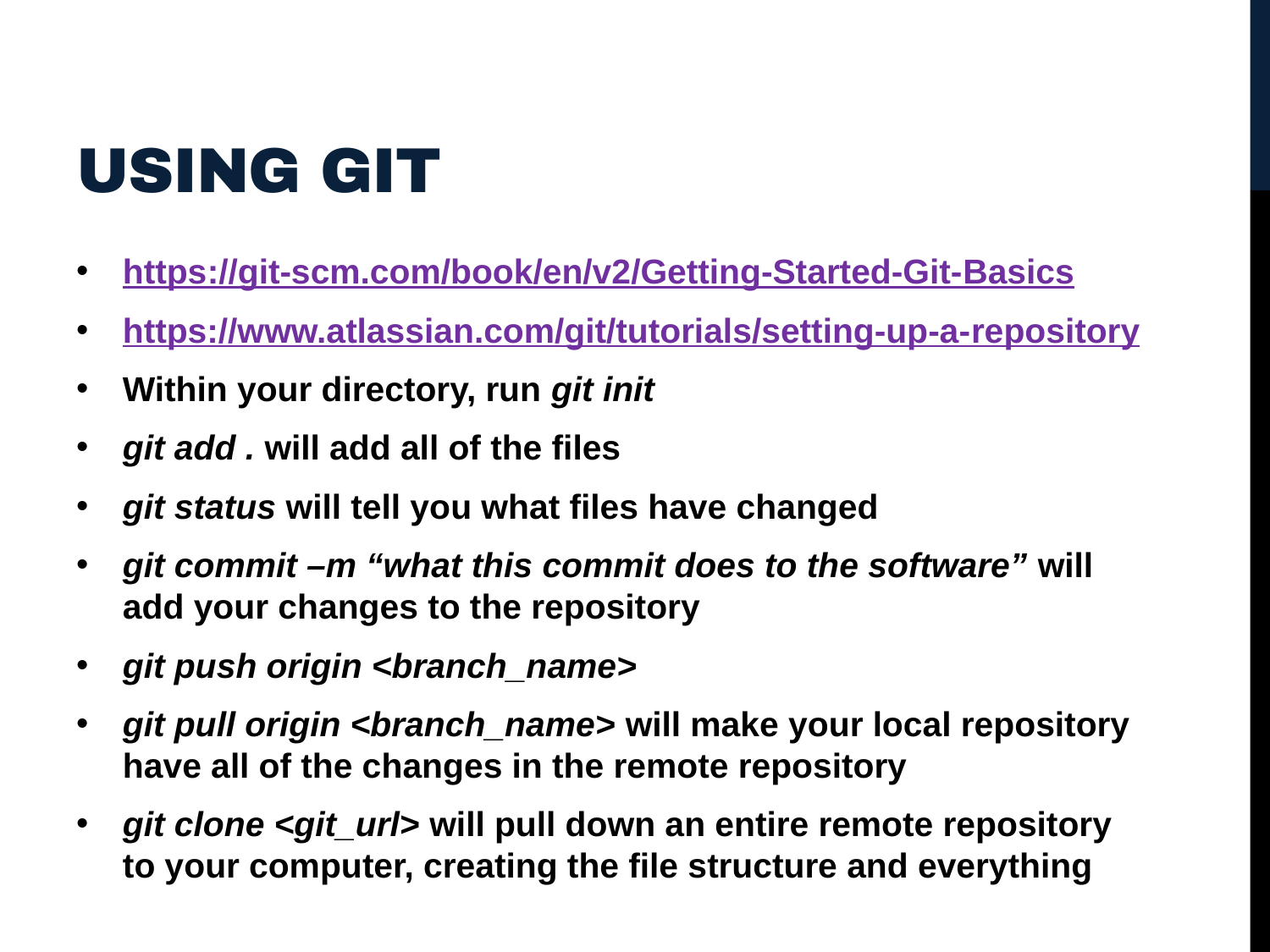

# Using Git
https://git-scm.com/book/en/v2/Getting-Started-Git-Basics
https://www.atlassian.com/git/tutorials/setting-up-a-repository
Within your directory, run git init
git add . will add all of the files
git status will tell you what files have changed
git commit –m “what this commit does to the software” will add your changes to the repository
git push origin <branch_name>
git pull origin <branch_name> will make your local repository have all of the changes in the remote repository
git clone <git_url> will pull down an entire remote repository to your computer, creating the file structure and everything